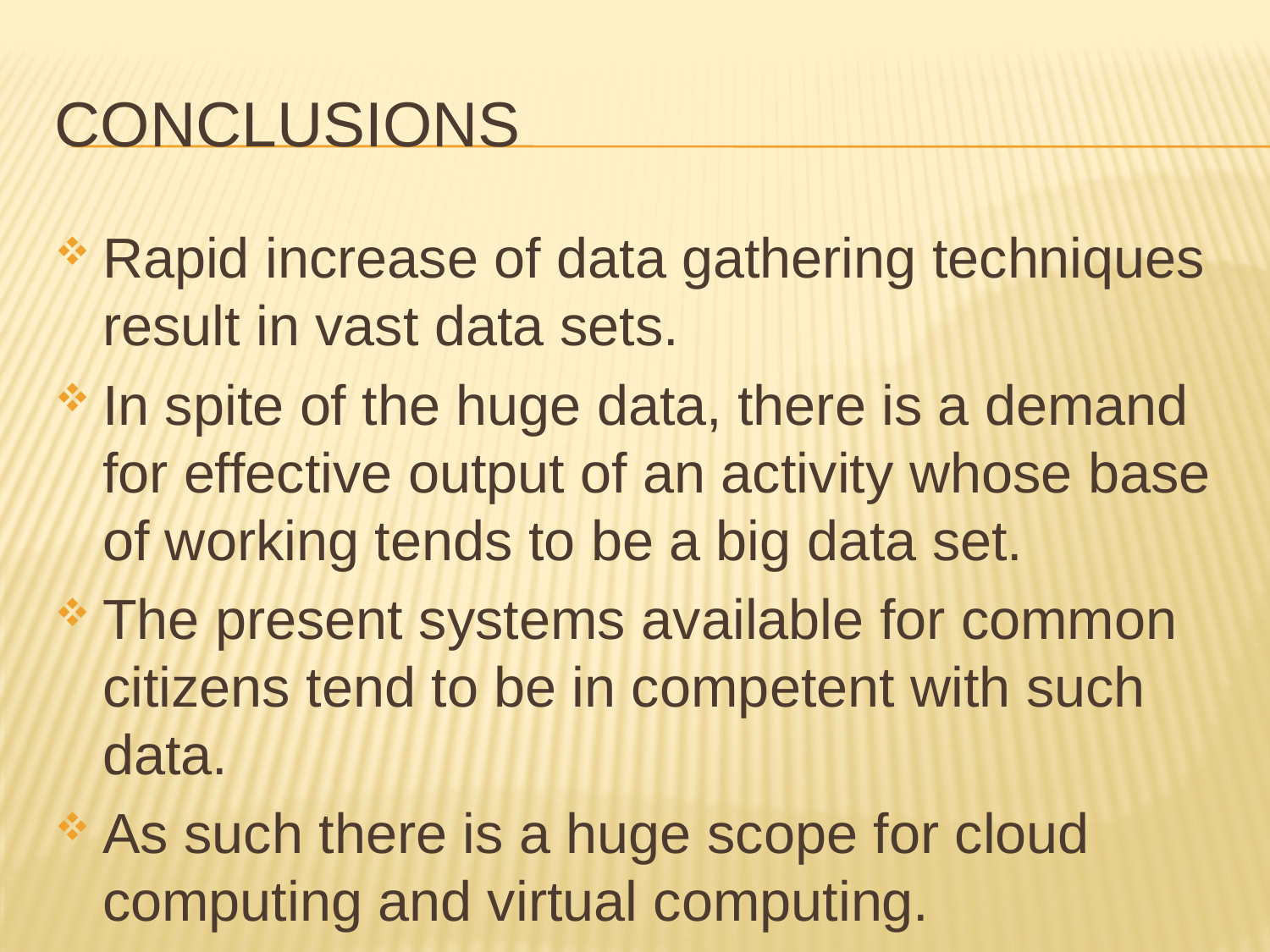

# conclusions
Rapid increase of data gathering techniques result in vast data sets.
In spite of the huge data, there is a demand for effective output of an activity whose base of working tends to be a big data set.
The present systems available for common citizens tend to be in competent with such data.
As such there is a huge scope for cloud computing and virtual computing.